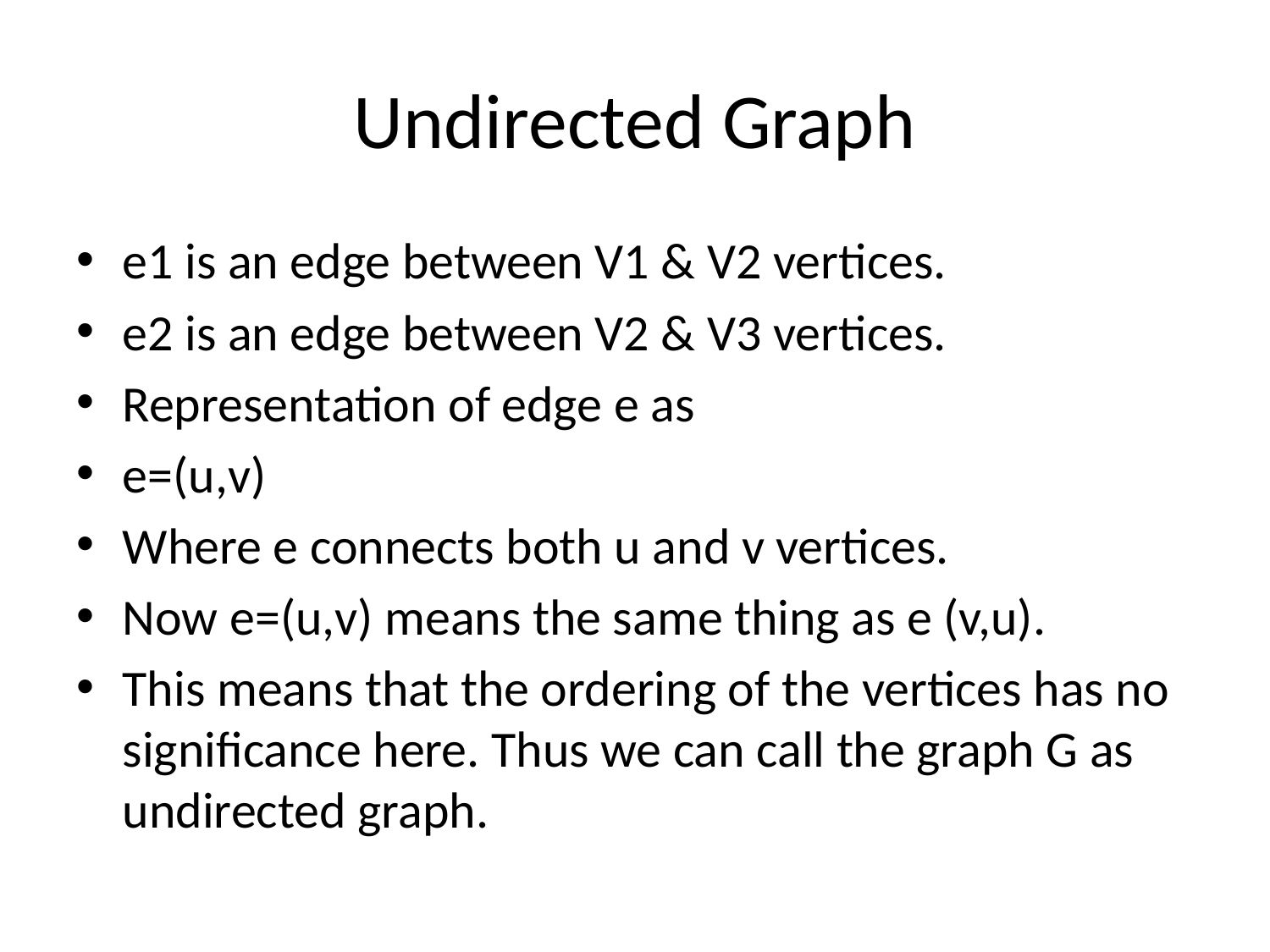

# Undirected Graph
e1 is an edge between V1 & V2 vertices.
e2 is an edge between V2 & V3 vertices.
Representation of edge e as
e=(u,v)
Where e connects both u and v vertices.
Now e=(u,v) means the same thing as e (v,u).
This means that the ordering of the vertices has no significance here. Thus we can call the graph G as undirected graph.